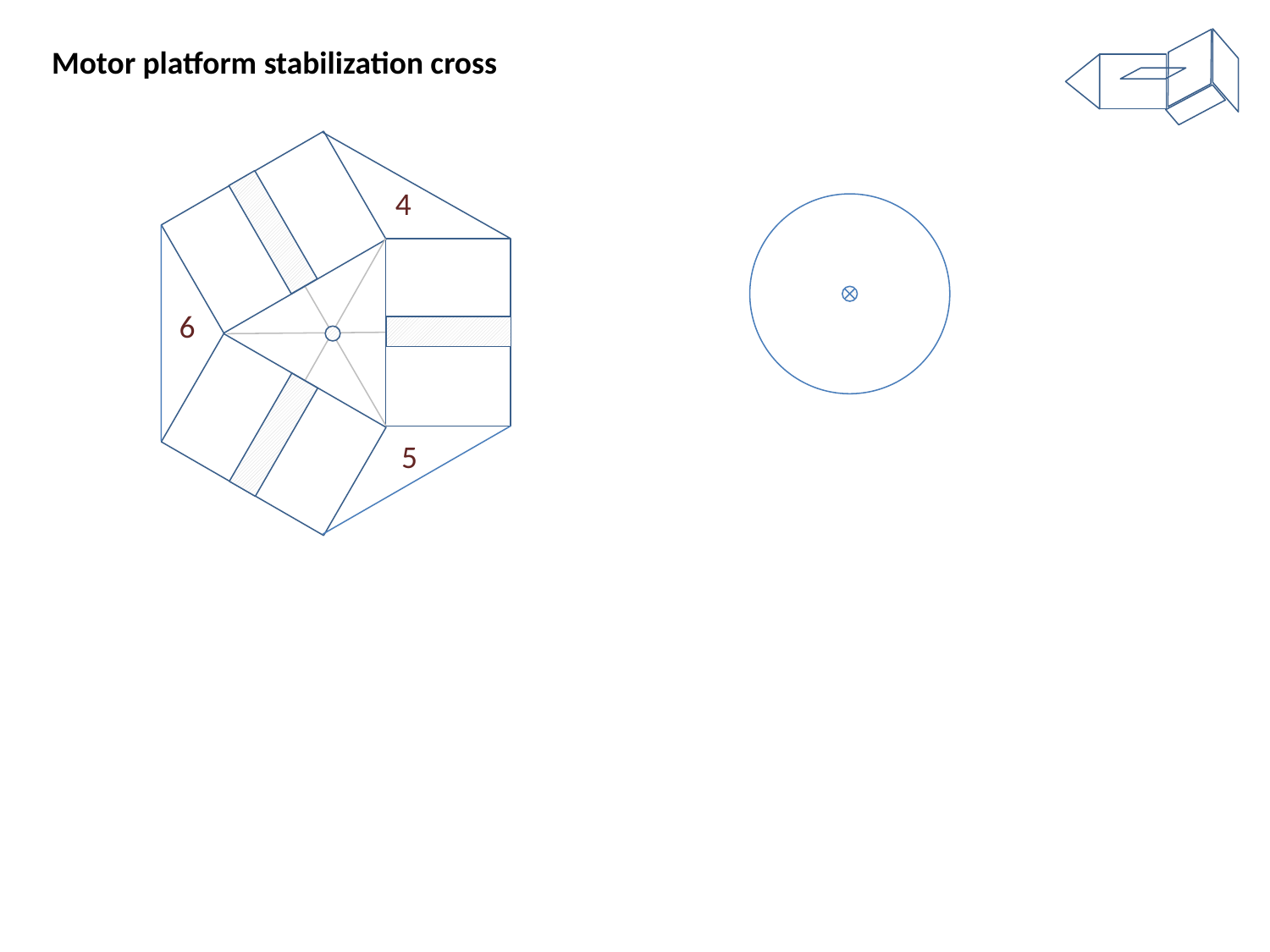

Motor platform stabilization cross

4

6

5